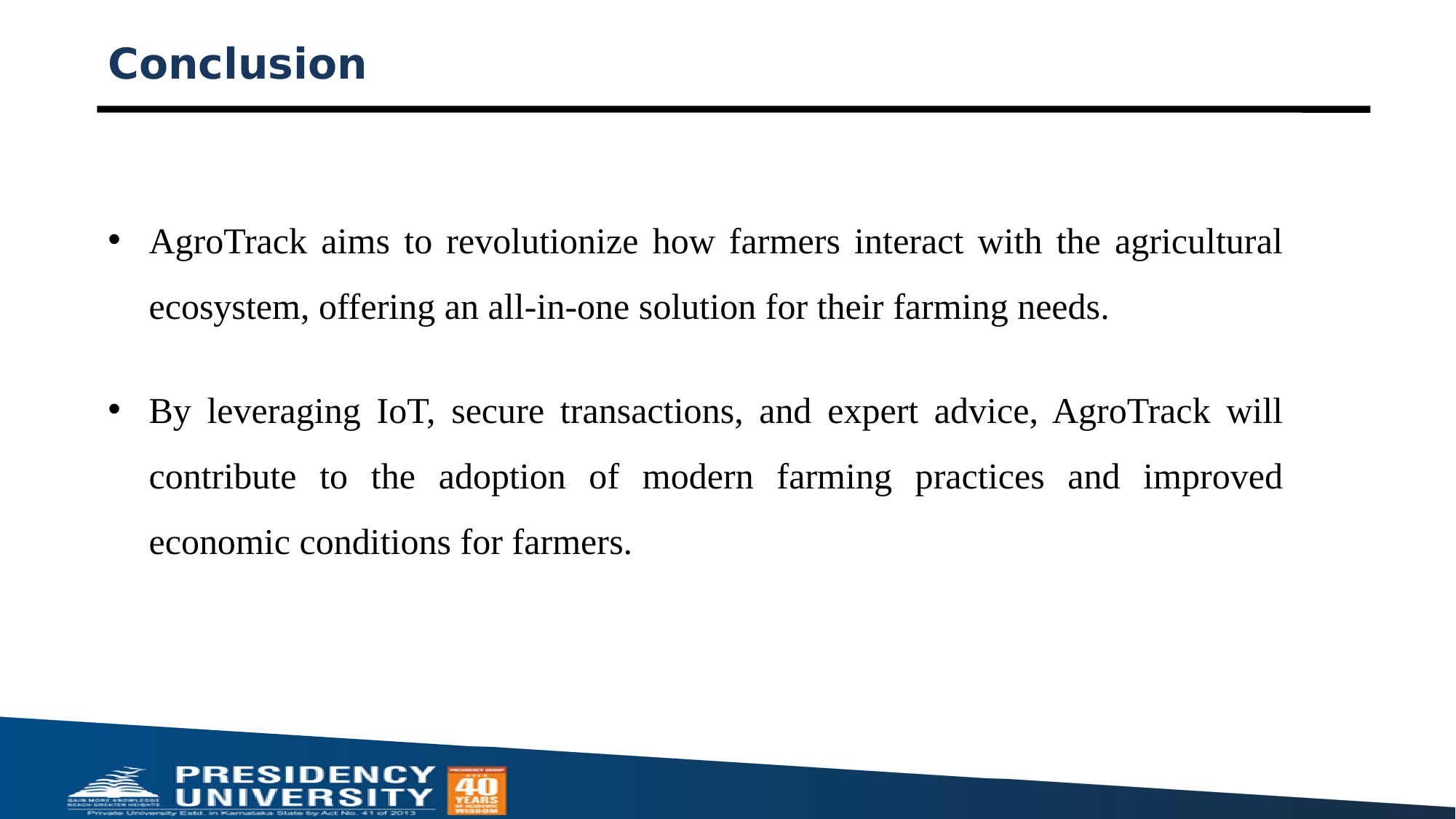

# Conclusion
AgroTrack aims to revolutionize how farmers interact with the agricultural ecosystem, offering an all-in-one solution for their farming needs.

By leveraging IoT, secure transactions, and expert advice, AgroTrack will contribute to the adoption of modern farming practices and improved economic conditions for farmers.